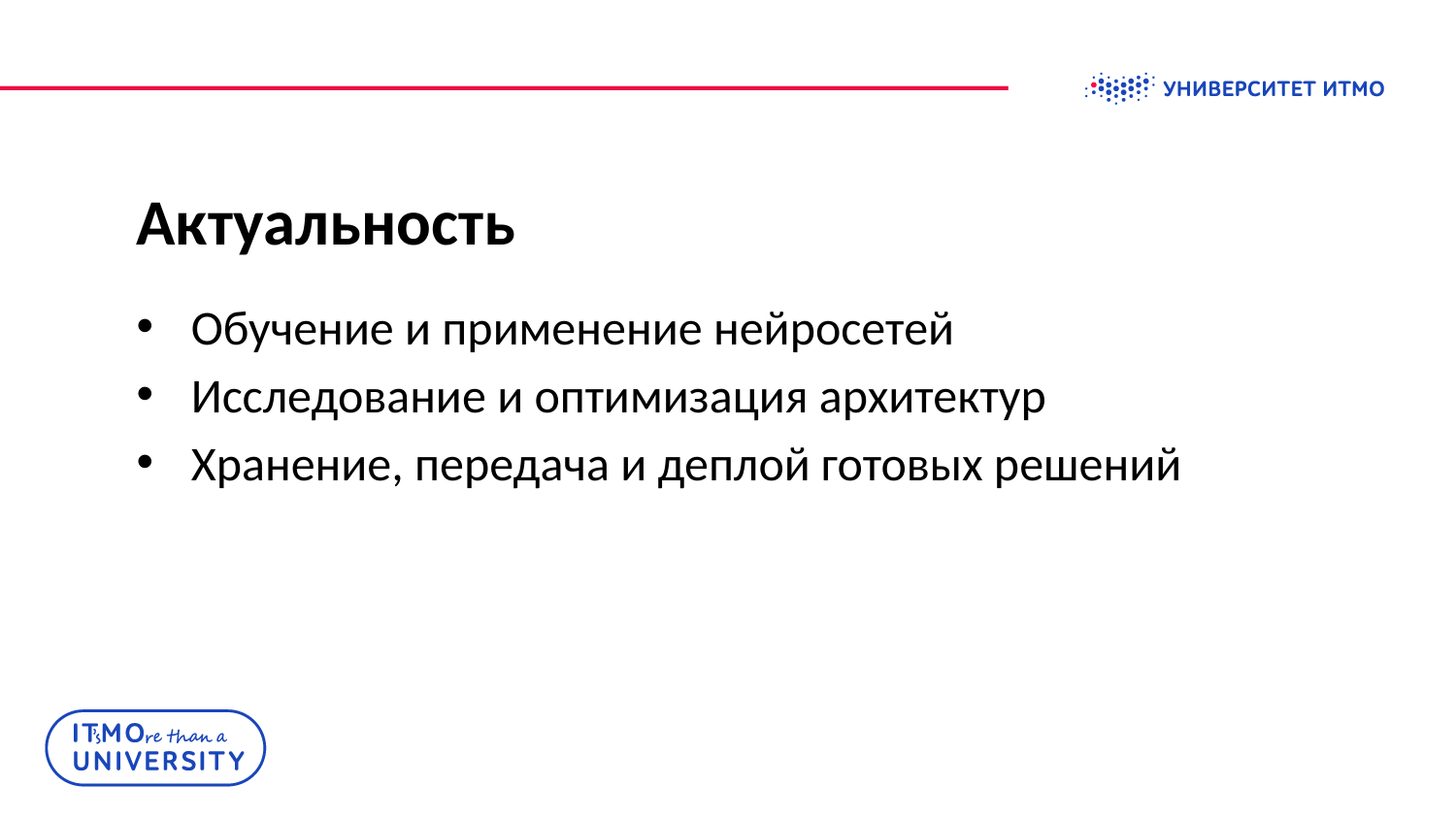

# Актуальность
Обучение и применение нейросетей
Исследование и оптимизация архитектур
Хранение, передача и деплой готовых решений